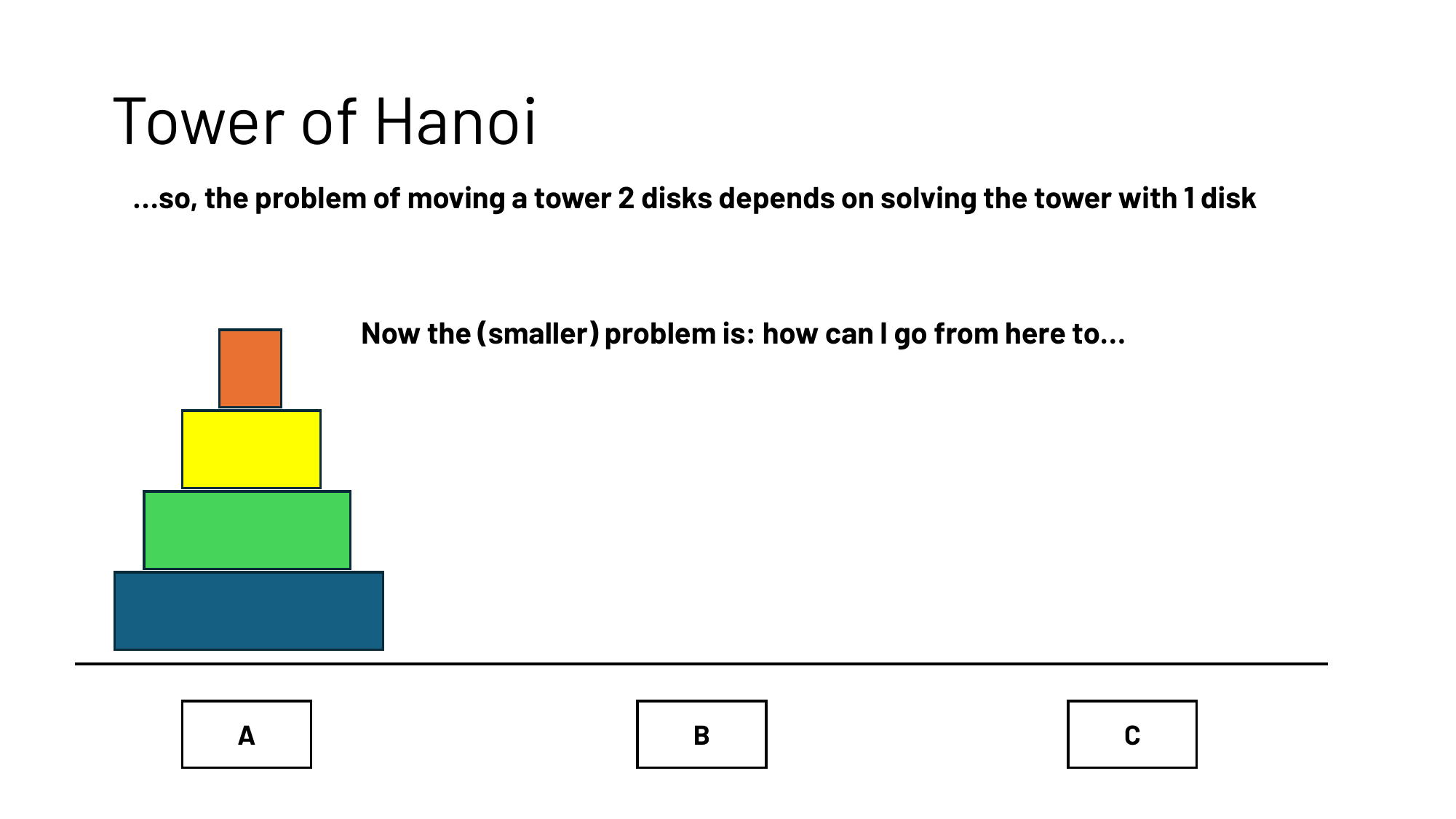

# Tower of Hanoi
…so, the problem of moving a tower 2 disks depends on solving the tower with 1 disk
Now the (smaller) problem is: how can I go from here to…

A
B
C